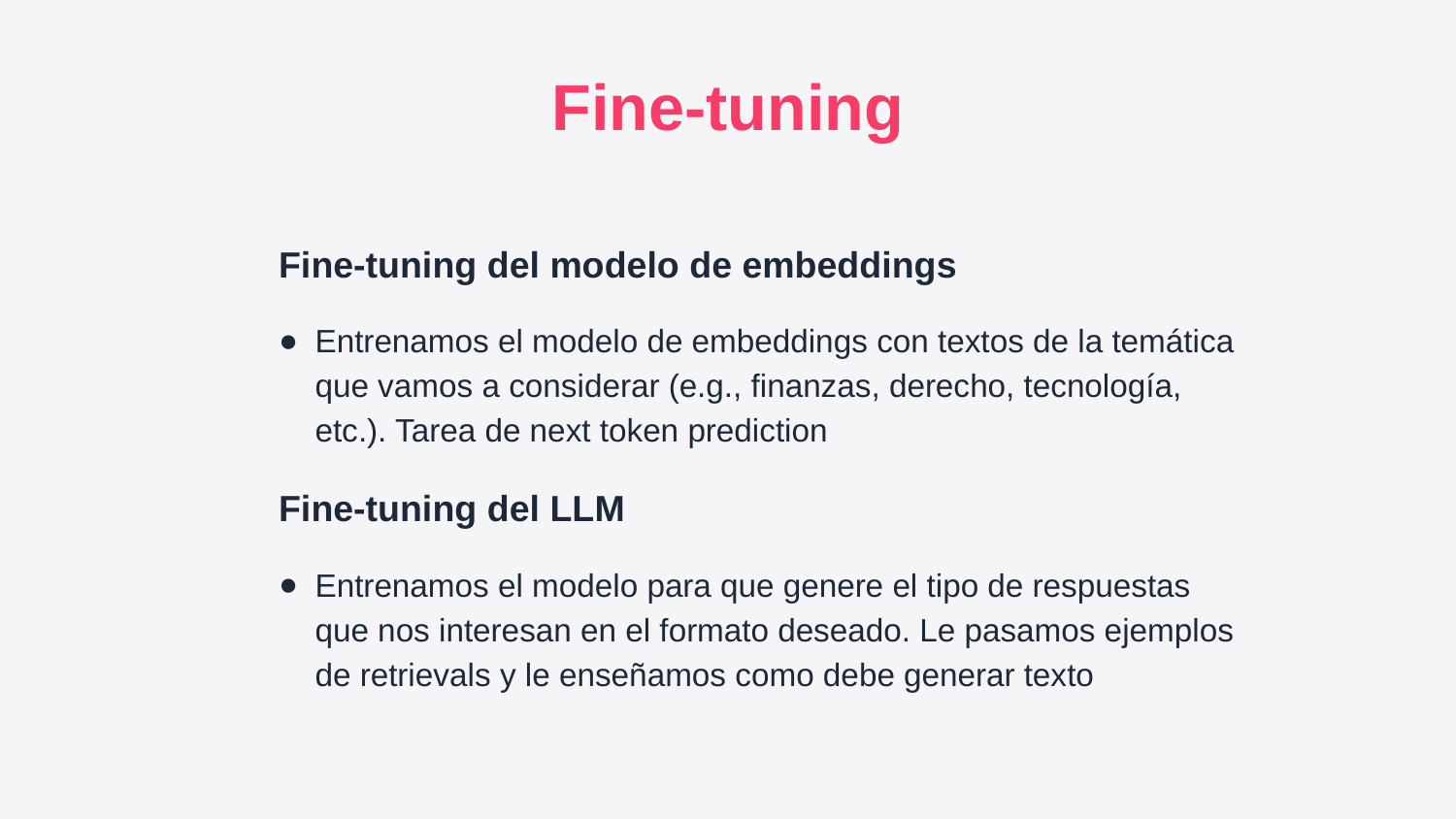

Fine-tuning
Fine-tuning del modelo de embeddings
Entrenamos el modelo de embeddings con textos de la temática que vamos a considerar (e.g., finanzas, derecho, tecnología, etc.). Tarea de next token prediction
Fine-tuning del LLM
Entrenamos el modelo para que genere el tipo de respuestas que nos interesan en el formato deseado. Le pasamos ejemplos de retrievals y le enseñamos como debe generar texto